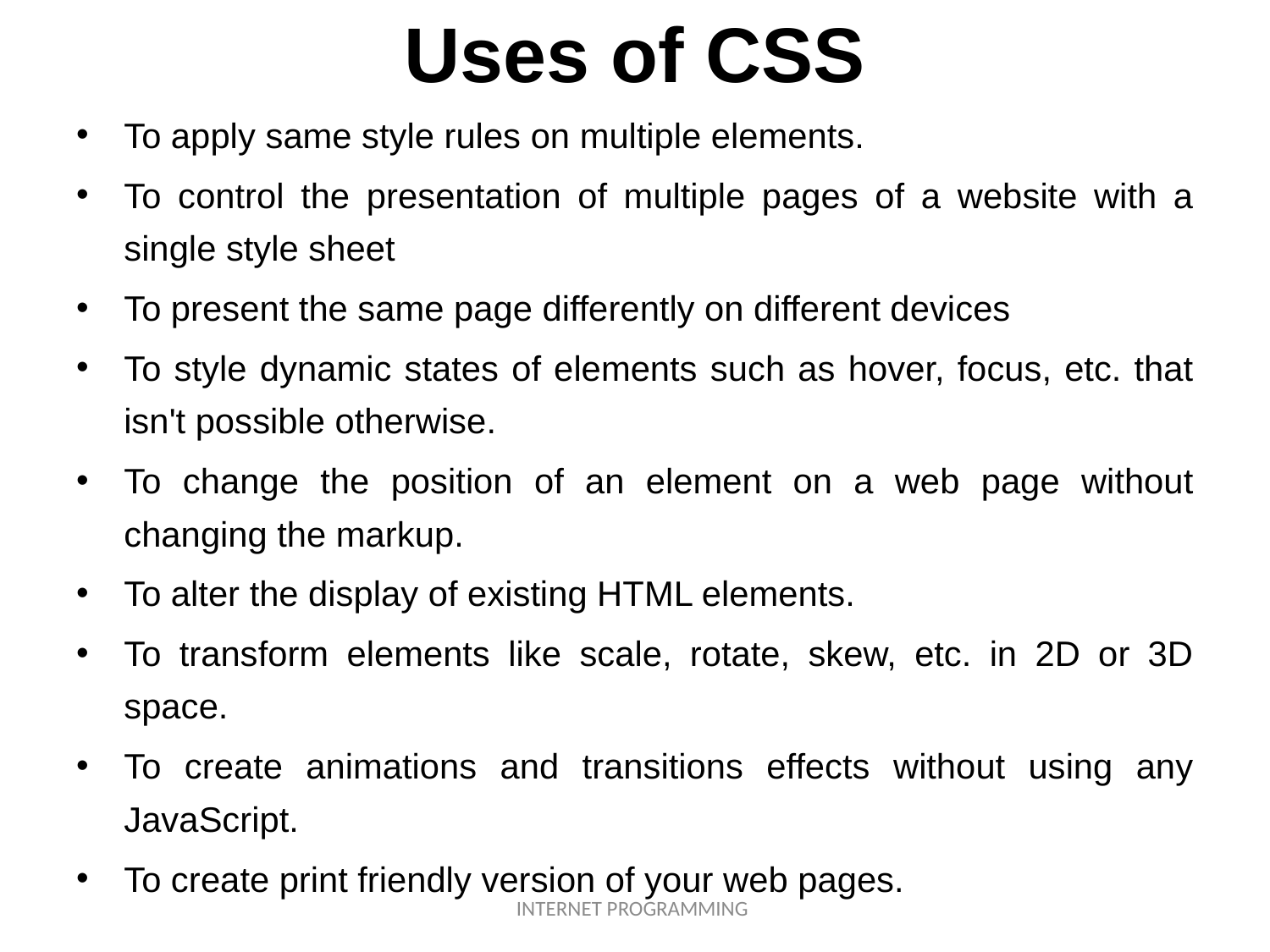

# Uses of CSS
To apply same style rules on multiple elements.
To control the presentation of multiple pages of a website with a single style sheet
To present the same page differently on different devices
To style dynamic states of elements such as hover, focus, etc. that isn't possible otherwise.
To change the position of an element on a web page without changing the markup.
To alter the display of existing HTML elements.
To transform elements like scale, rotate, skew, etc. in 2D or 3D space.
To create animations and transitions effects without using any JavaScript.
To create print friendly version of your web pages.
INTERNET PROGRAMMING